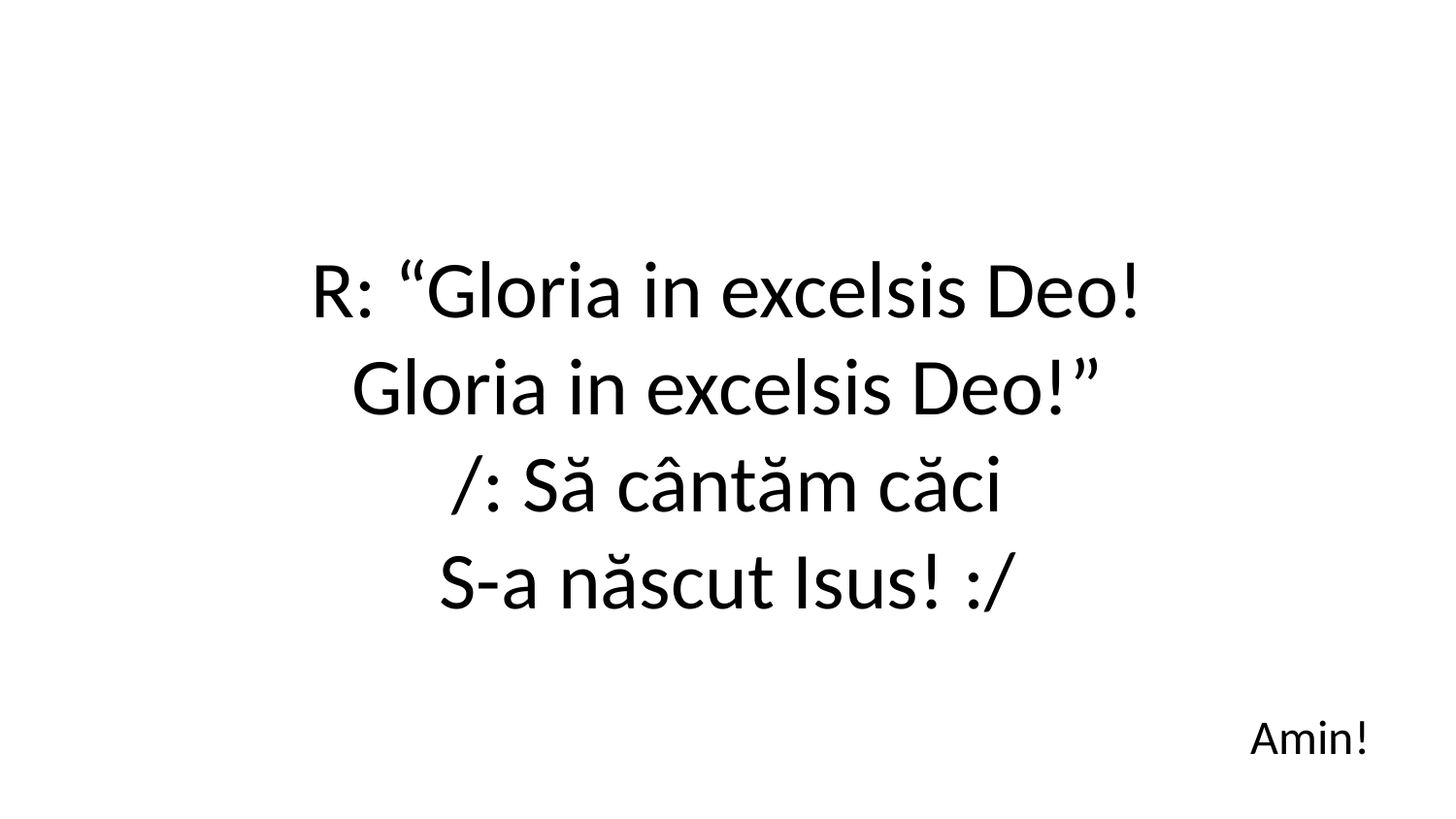

R: “Gloria in excelsis Deo!
Gloria in excelsis Deo!”
/: Să cântăm căci
S-a născut Isus! :/

Amin!